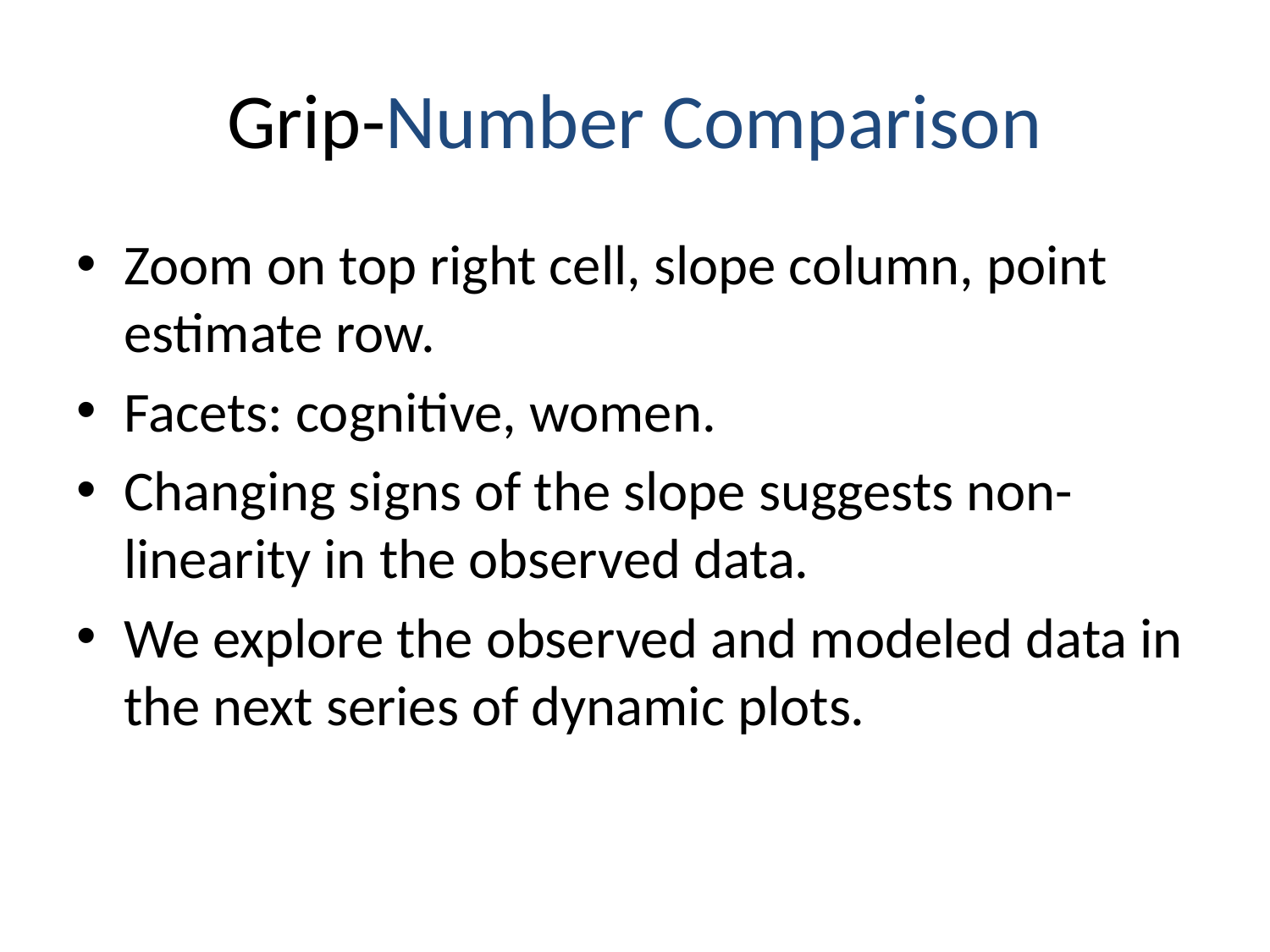

# Grip-Number Comparison
Zoom on top right cell, slope column, point estimate row.
Facets: cognitive, women.
Changing signs of the slope suggests non-linearity in the observed data.
We explore the observed and modeled data in the next series of dynamic plots.